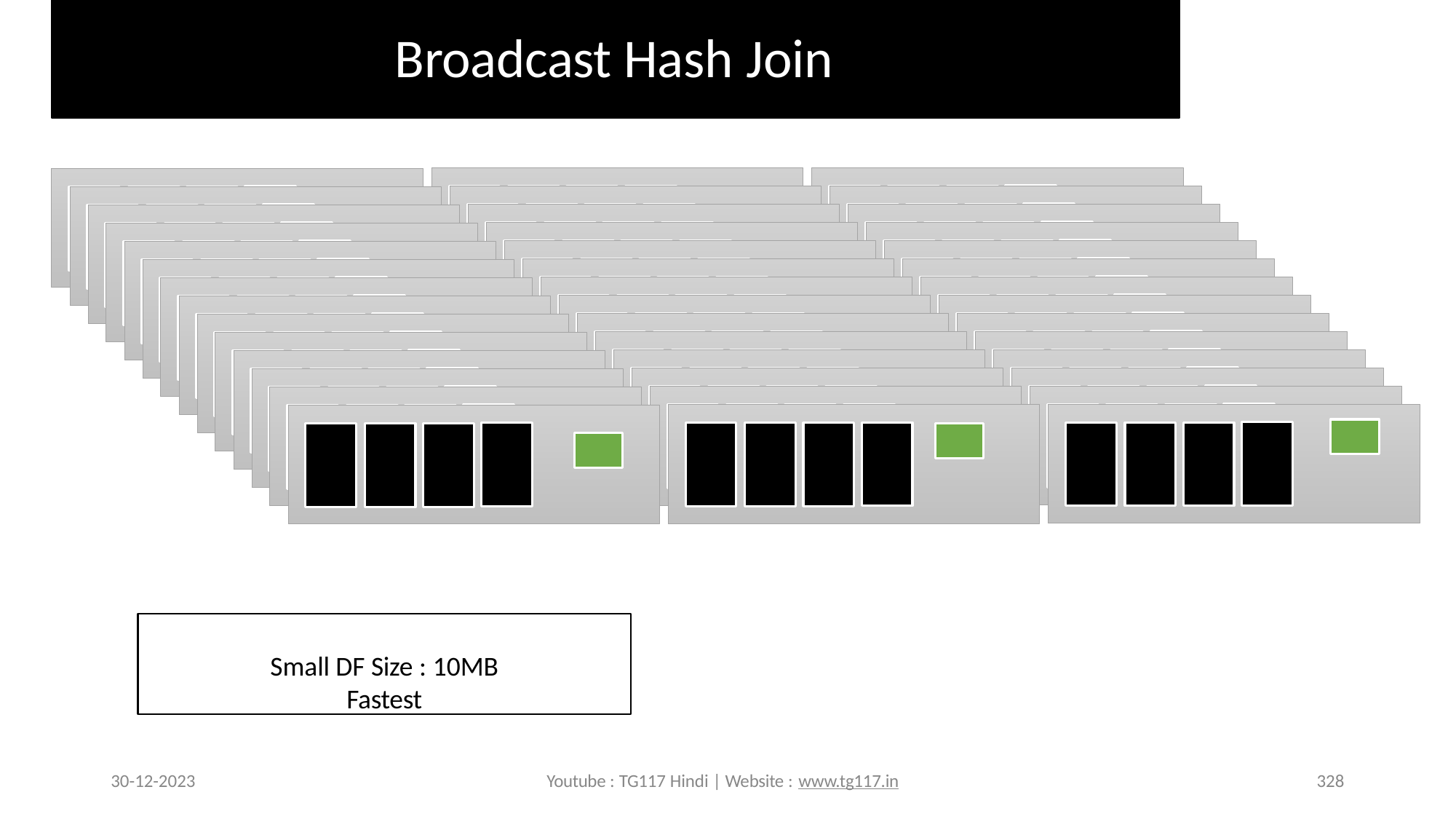

# Broadcast Hash Join

Small DF Size : 10MB
Fastest
30-12-2023
Youtube : TG117 Hindi | Website : www.tg117.in
328